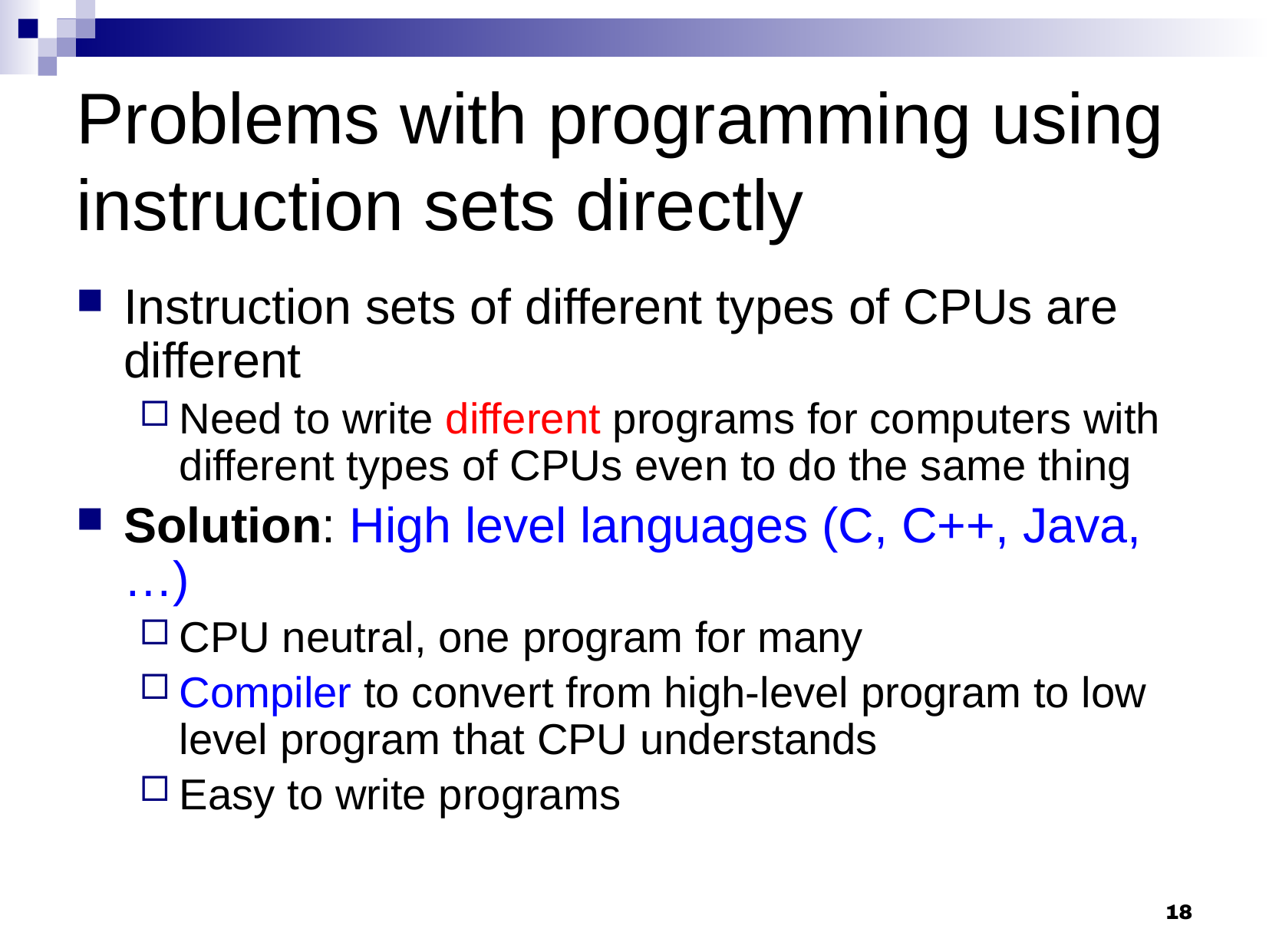

# Problems with programming using instruction sets directly
Instruction sets of different types of CPUs are different
Need to write different programs for computers with different types of CPUs even to do the same thing
Solution: High level languages (C, C++, Java,…)
CPU neutral, one program for many
Compiler to convert from high-level program to low level program that CPU understands
Easy to write programs
18